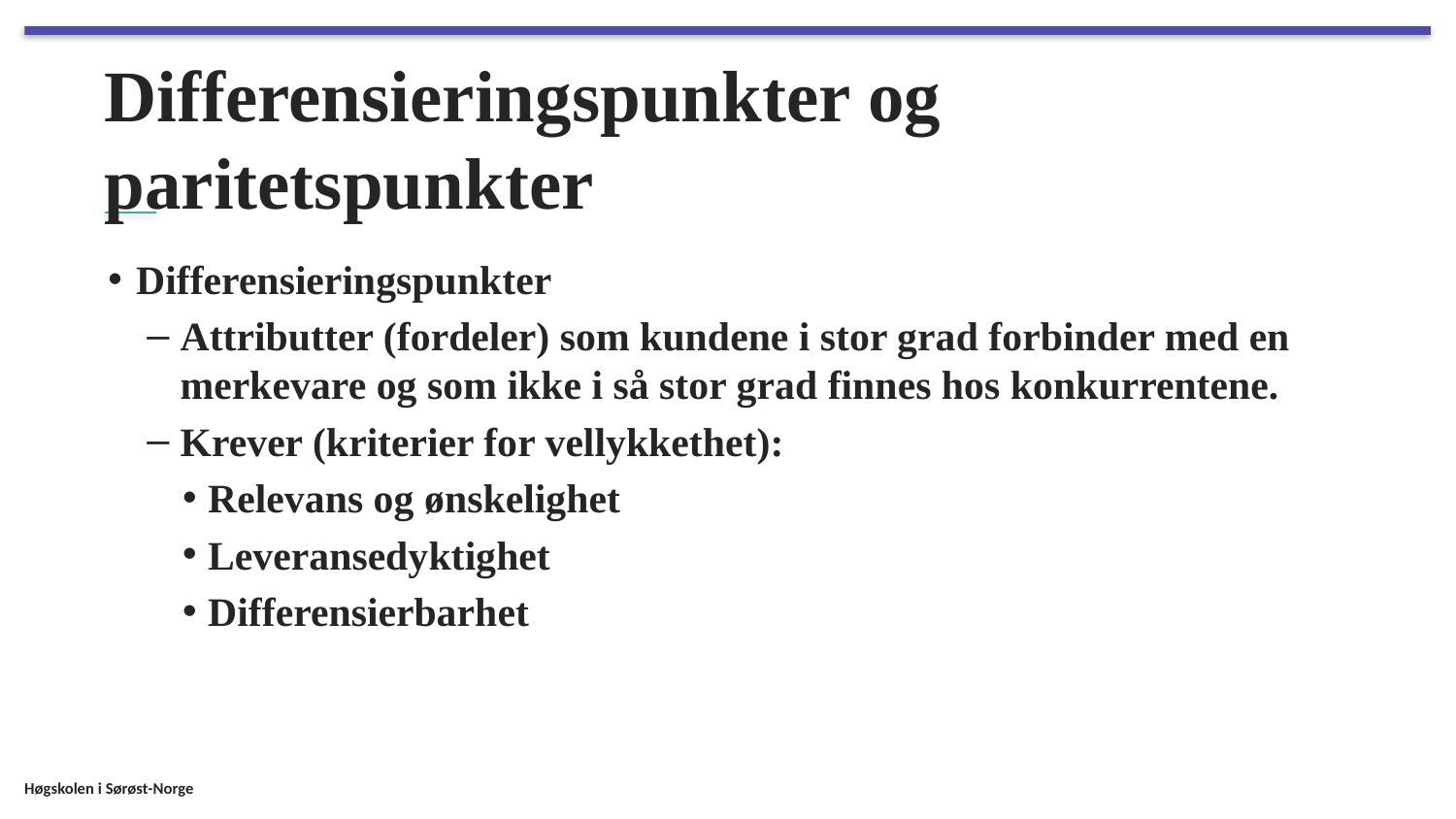

# Differensieringspunkter og paritetspunkter
Differensieringspunkter
Attributter (fordeler) som kundene i stor grad forbinder med en merkevare og som ikke i så stor grad finnes hos konkurrentene.
Krever (kriterier for vellykkethet):
Relevans og ønskelighet
Leveransedyktighet
Differensierbarhet